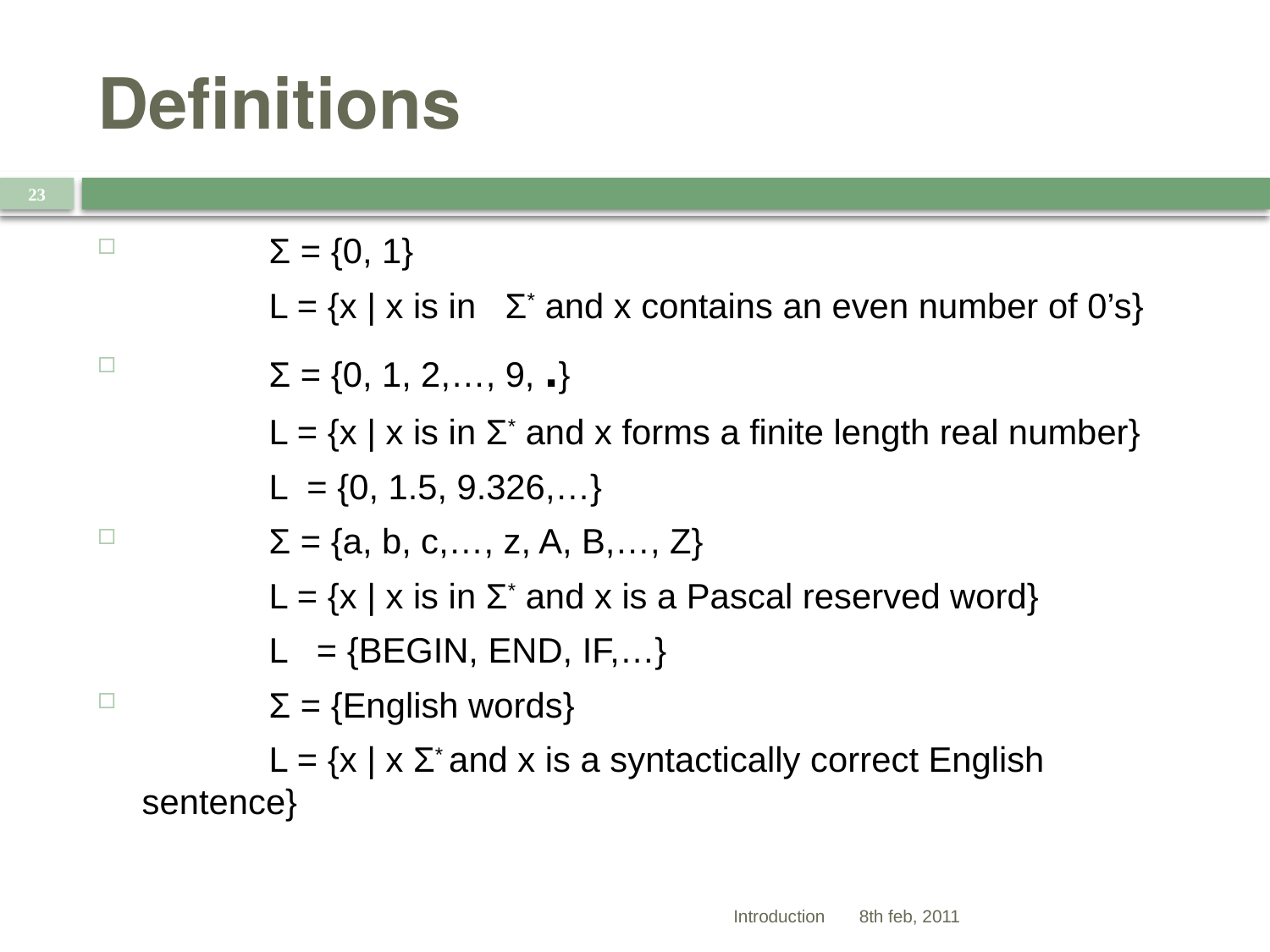

# Definitions
23
	Σ = {0, 1}
		L = {x | x is in   Σ* and x contains an even number of 0’s}
	Σ = {0, 1, 2,…, 9, .}
		L = {x | x is in Σ* and x forms a finite length real number}
		L  = {0, 1.5, 9.326,…}
	Σ = {a, b, c,…, z, A, B,…, Z}
		L = {x | x is in Σ* and x is a Pascal reserved word}
		L   = {BEGIN, END, IF,…}
	Σ = {English words}
		L = {x | x Σ* and x is a syntactically correct English sentence}

Introduction
8th feb, 2011